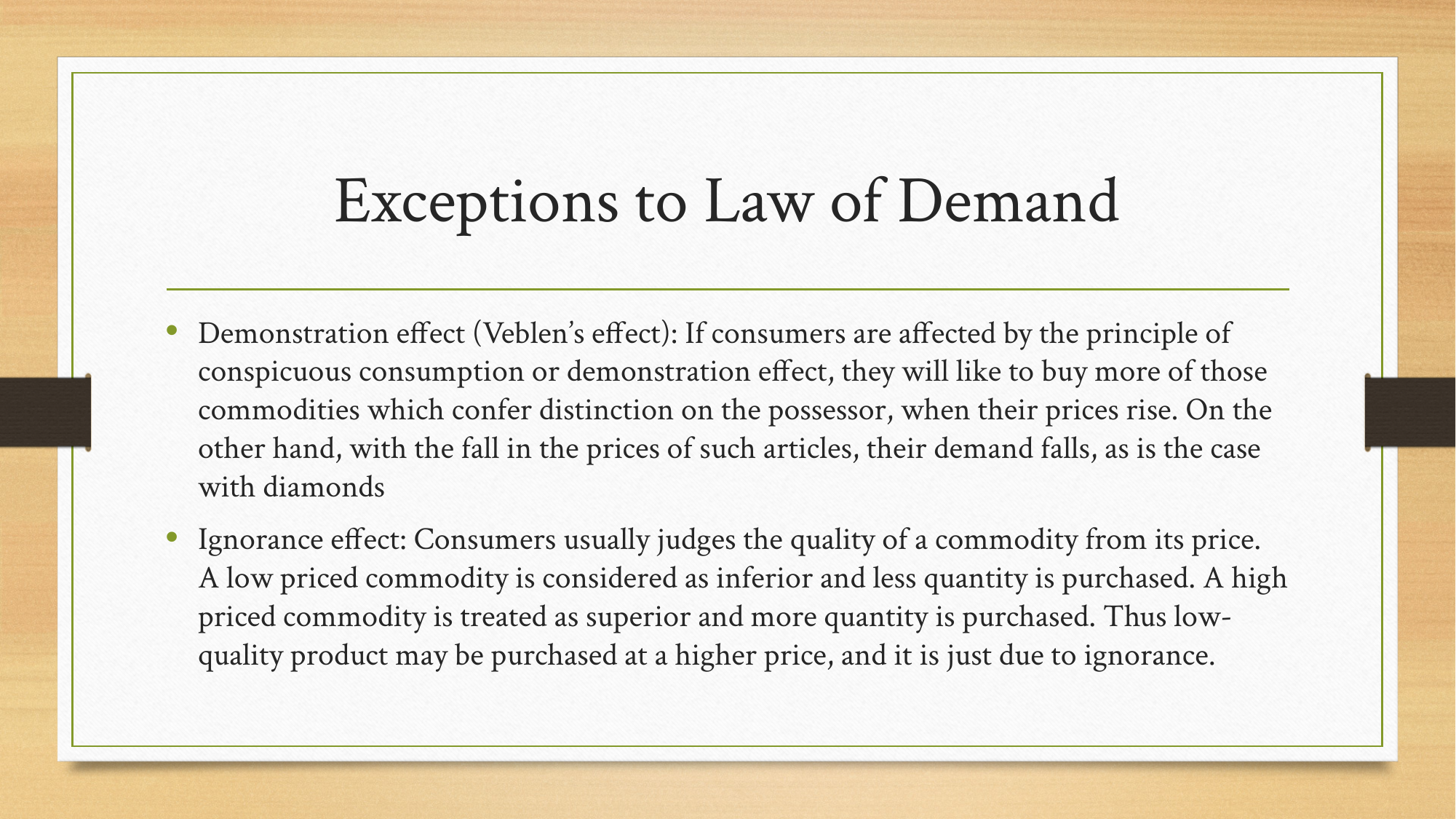

# Exceptions to Law of Demand
Demonstration effect (Veblen’s effect): If consumers are affected by the principle of conspicuous consump­tion or demonstration effect, they will like to buy more of those commodities which confer distinction on the possessor, when their prices rise. On the other hand, with the fall in the prices of such articles, their demand falls, as is the case with diamonds
Ignorance effect: Consumers usually judges the quality of a commodity from its price. A low priced commodity is considered as inferior and less quantity is purchased. A high priced commodity is treated as superior and more quantity is purchased. Thus low-quality product may be purchased at a higher price, and it is just due to ignorance.